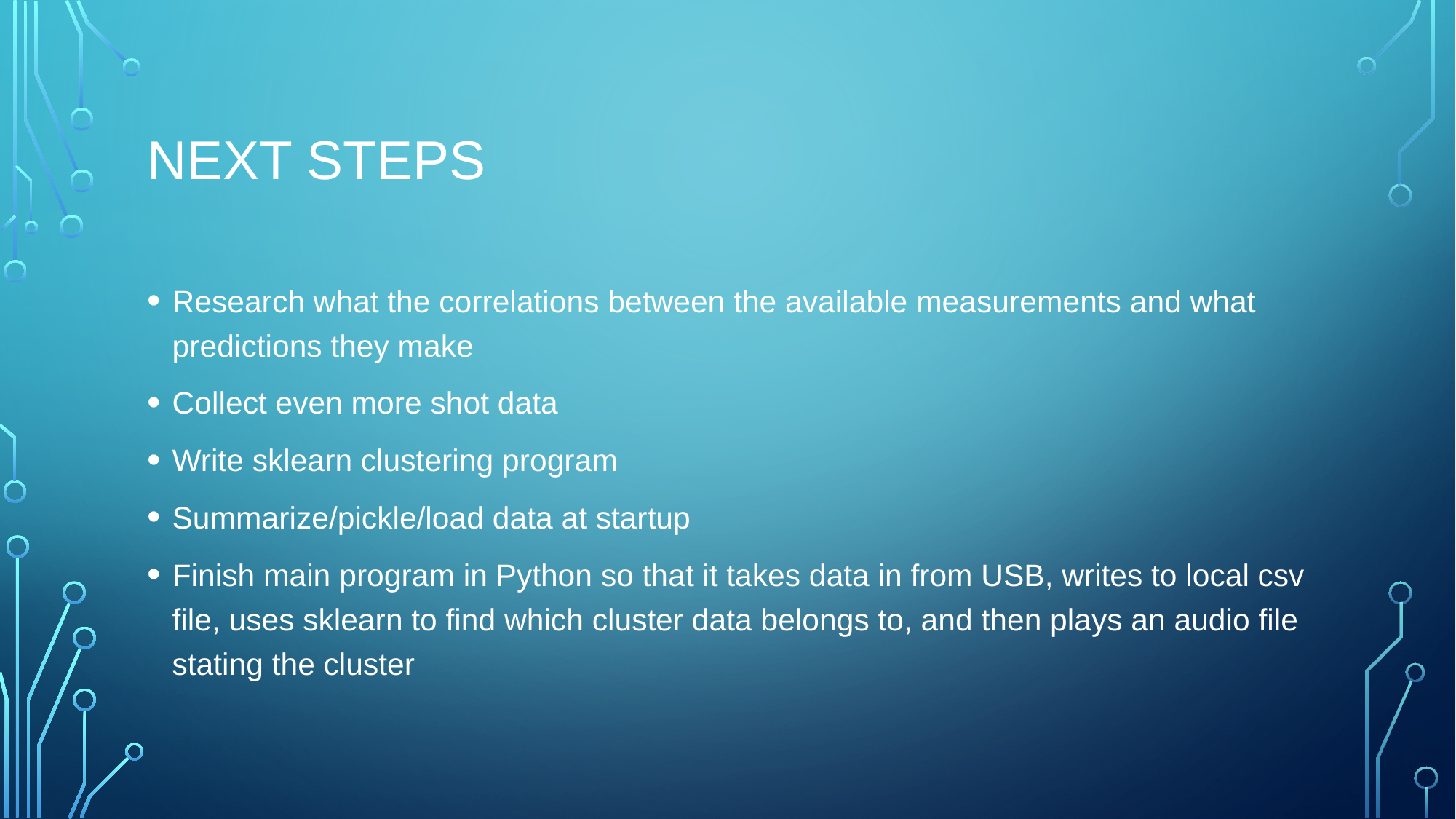

# Next steps
Research what the correlations between the available measurements and what predictions they make
Collect even more shot data
Write sklearn clustering program
Summarize/pickle/load data at startup
Finish main program in Python so that it takes data in from USB, writes to local csv file, uses sklearn to find which cluster data belongs to, and then plays an audio file stating the cluster